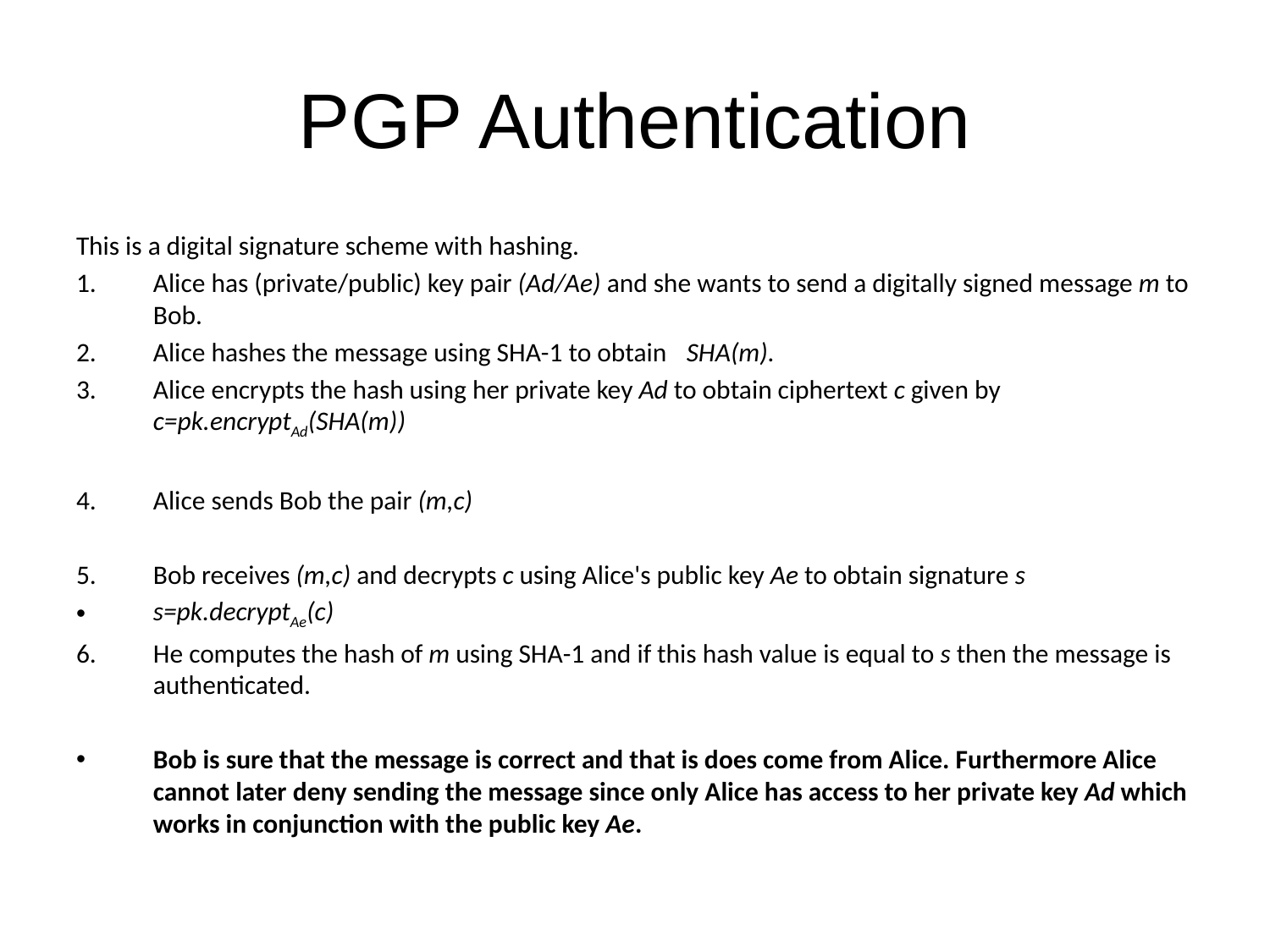

# PGP Authentication
This is a digital signature scheme with hashing.
Alice has (private/public) key pair (Ad/Ae) and she wants to send a digitally signed message m to Bob.
Alice hashes the message using SHA-1 to obtain 	SHA(m).
Alice encrypts the hash using her private key Ad to obtain ciphertext c given by     c=pk.encryptAd(SHA(m))

Alice sends Bob the pair (m,c)

Bob receives (m,c) and decrypts c using Alice's public key Ae to obtain signature s
			s=pk.decryptAe(c)
He computes the hash of m using SHA-1 and if this hash value is equal to s then the message is authenticated.

Bob is sure that the message is correct and that is does come from Alice. Furthermore Alice cannot later deny sending the message since only Alice has access to her private key Ad which works in conjunction with the public key Ae.